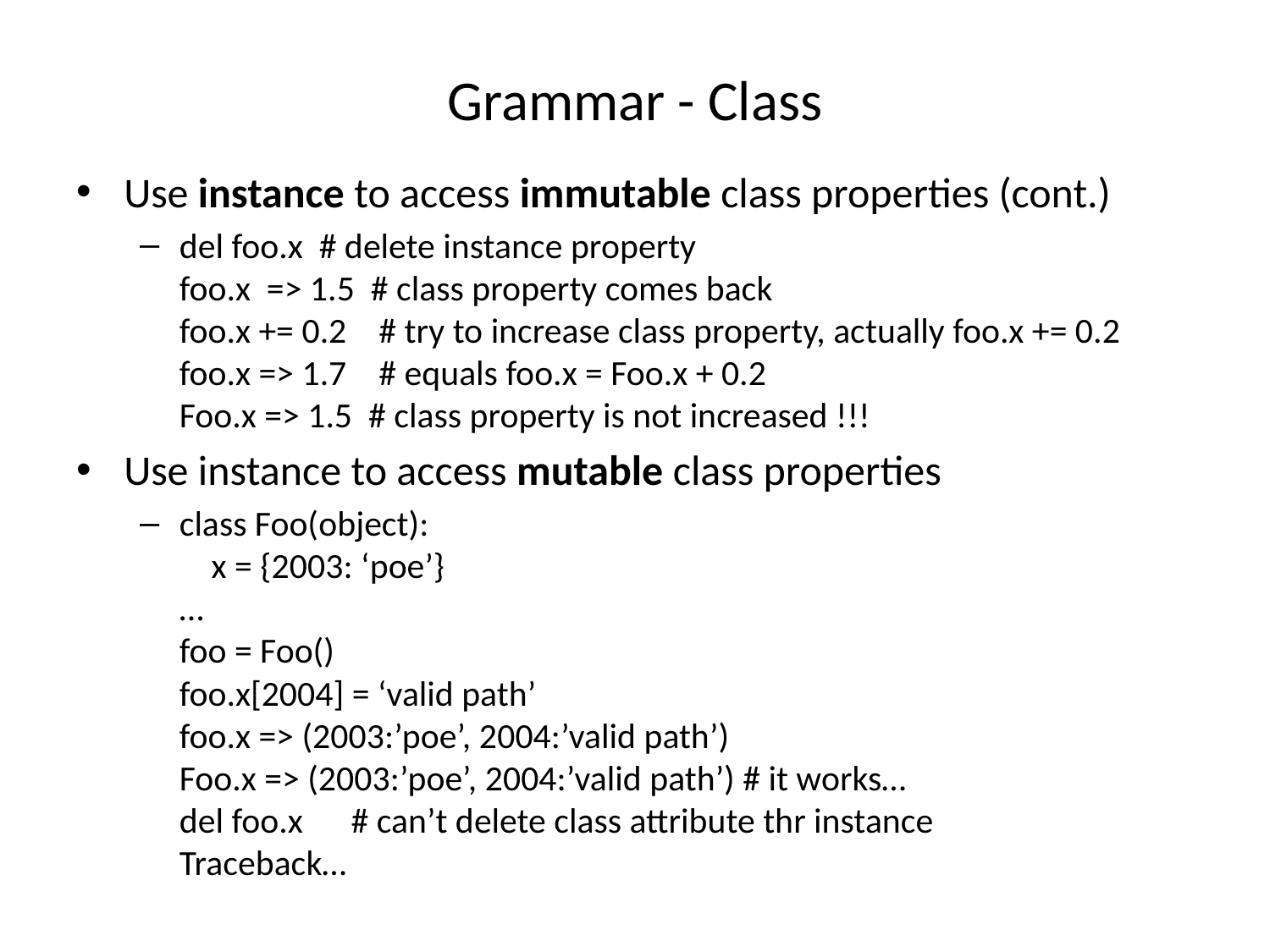

# Grammar - Class
Use instance to access immutable class properties (cont.)
del foo.x  # delete instance property
foo.x  => 1.5  # class property comes back
foo.x += 0.2    # try to increase class property, actually foo.x += 0.2
foo.x => 1.7    # equals foo.x = Foo.x + 0.2
Foo.x => 1.5  # class property is not increased !!!
Use instance to access mutable class properties
class Foo(object):
    x = {2003: ‘poe’}
…
foo = Foo()
foo.x[2004] = ‘valid path’
foo.x => (2003:’poe’, 2004:’valid path’)
Foo.x => (2003:’poe’, 2004:’valid path’) # it works…
del foo.x      # can’t delete class attribute thr instance
Traceback…